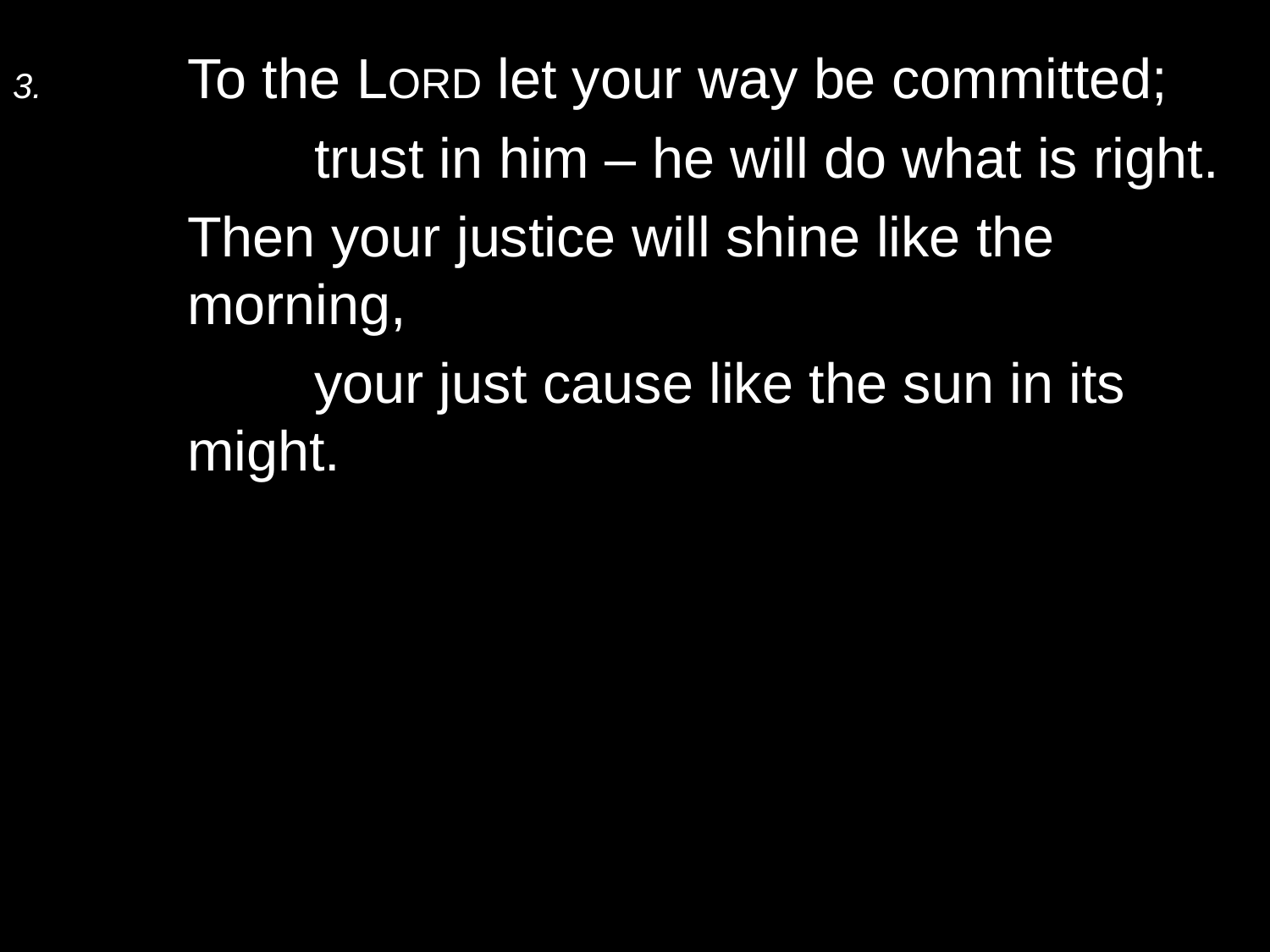

3.	To the Lord let your way be committed;
		trust in him – he will do what is right.
	Then your justice will shine like the morning,
		your just cause like the sun in its might.